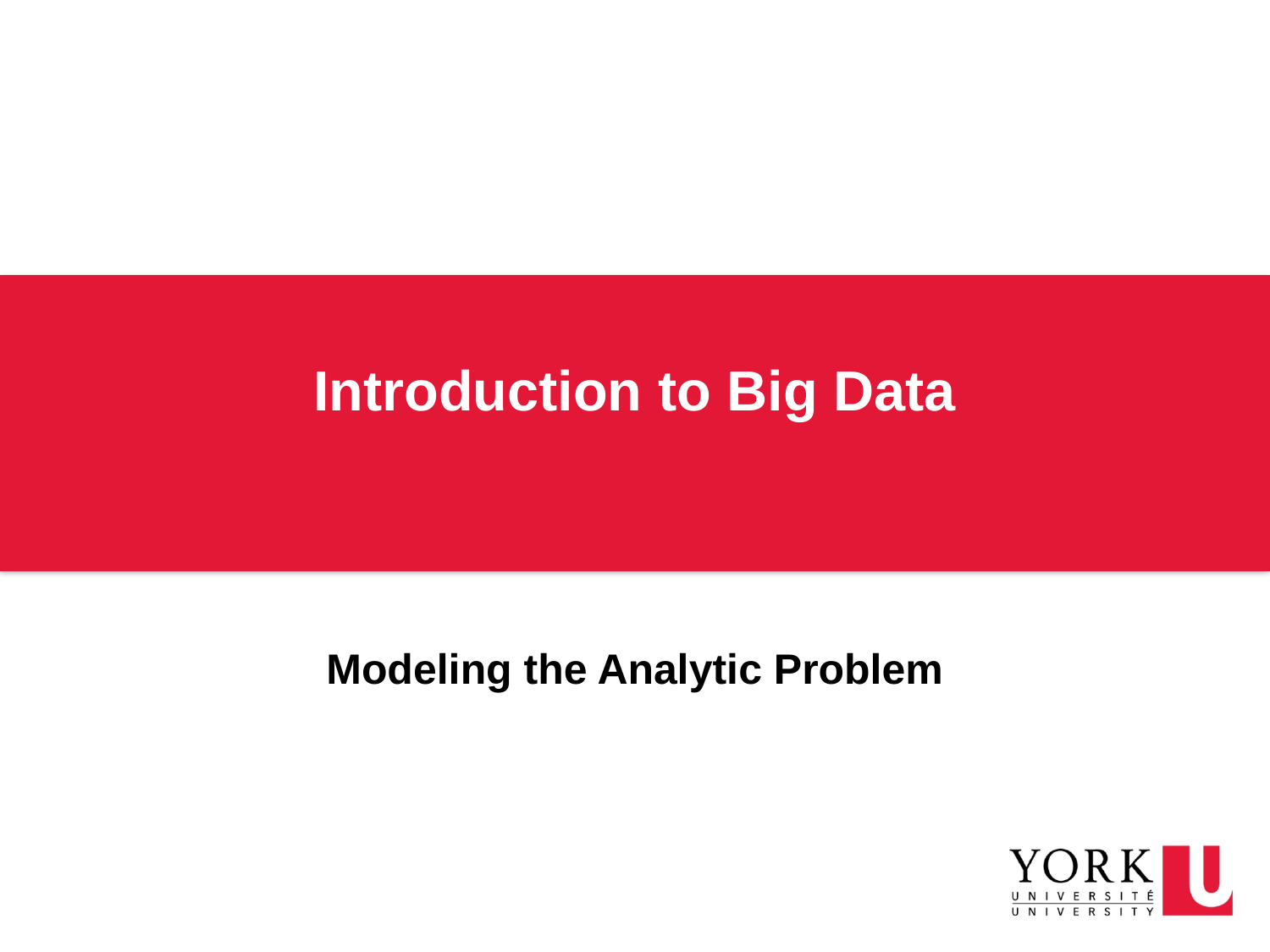

# Introduction to Big Data
Modeling the Analytic Problem